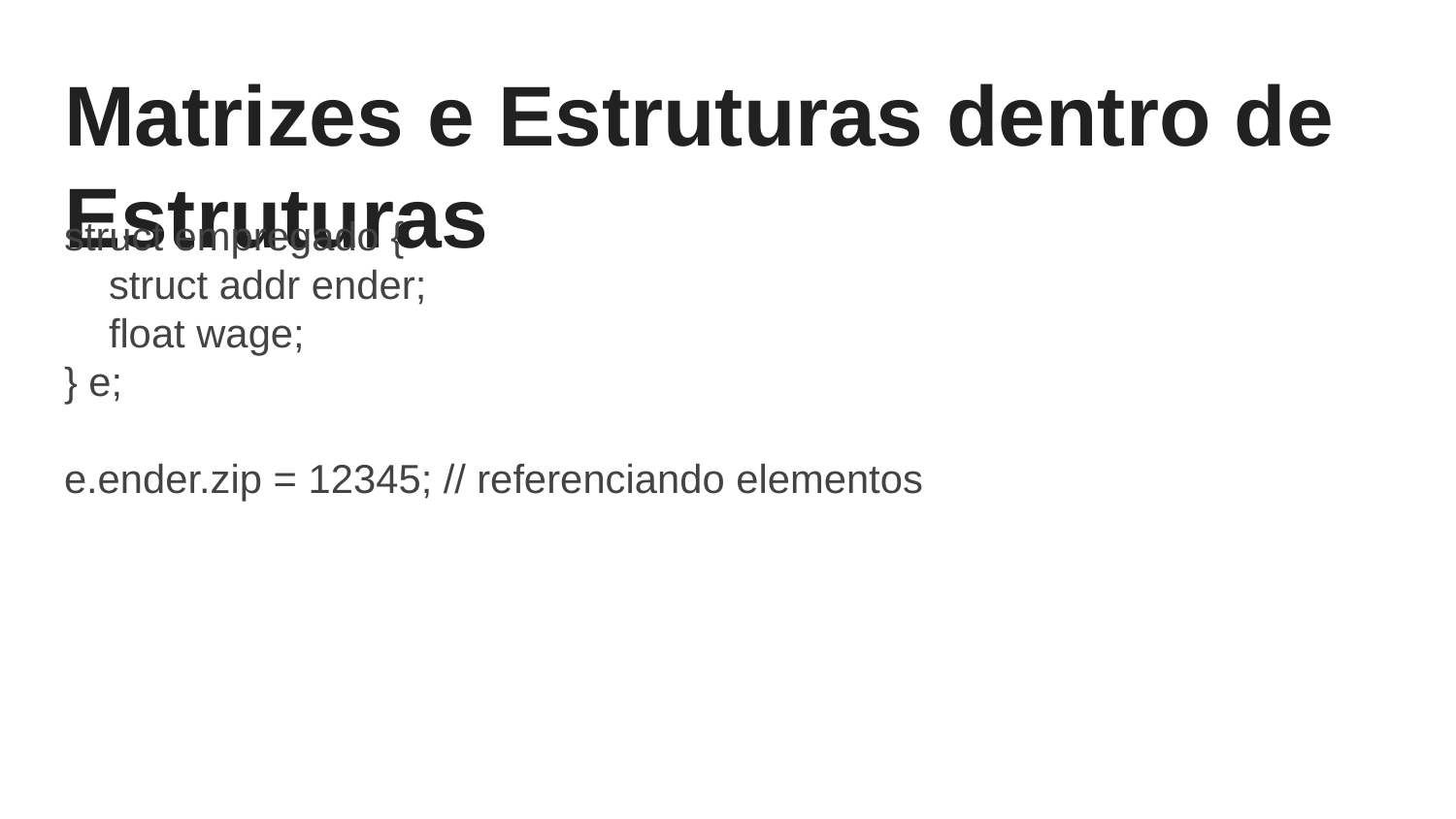

# Matrizes e Estruturas dentro de Estruturas
struct empregado {
    struct addr ender;
    float wage;
} e;

e.ender.zip = 12345; // referenciando elementos